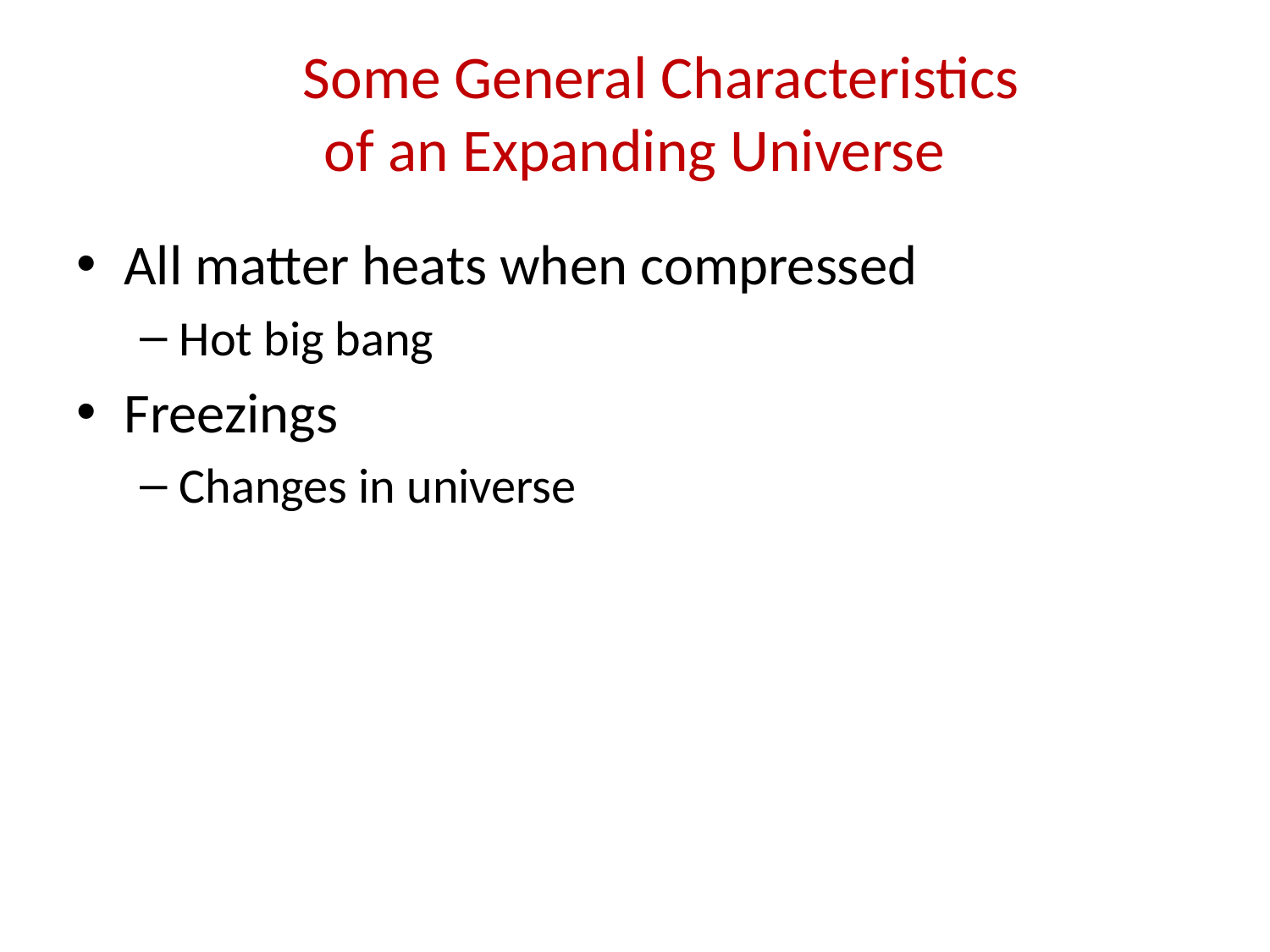

# Some General Characteristics of an Expanding Universe
All matter heats when compressed
Hot big bang
Freezings
Changes in universe